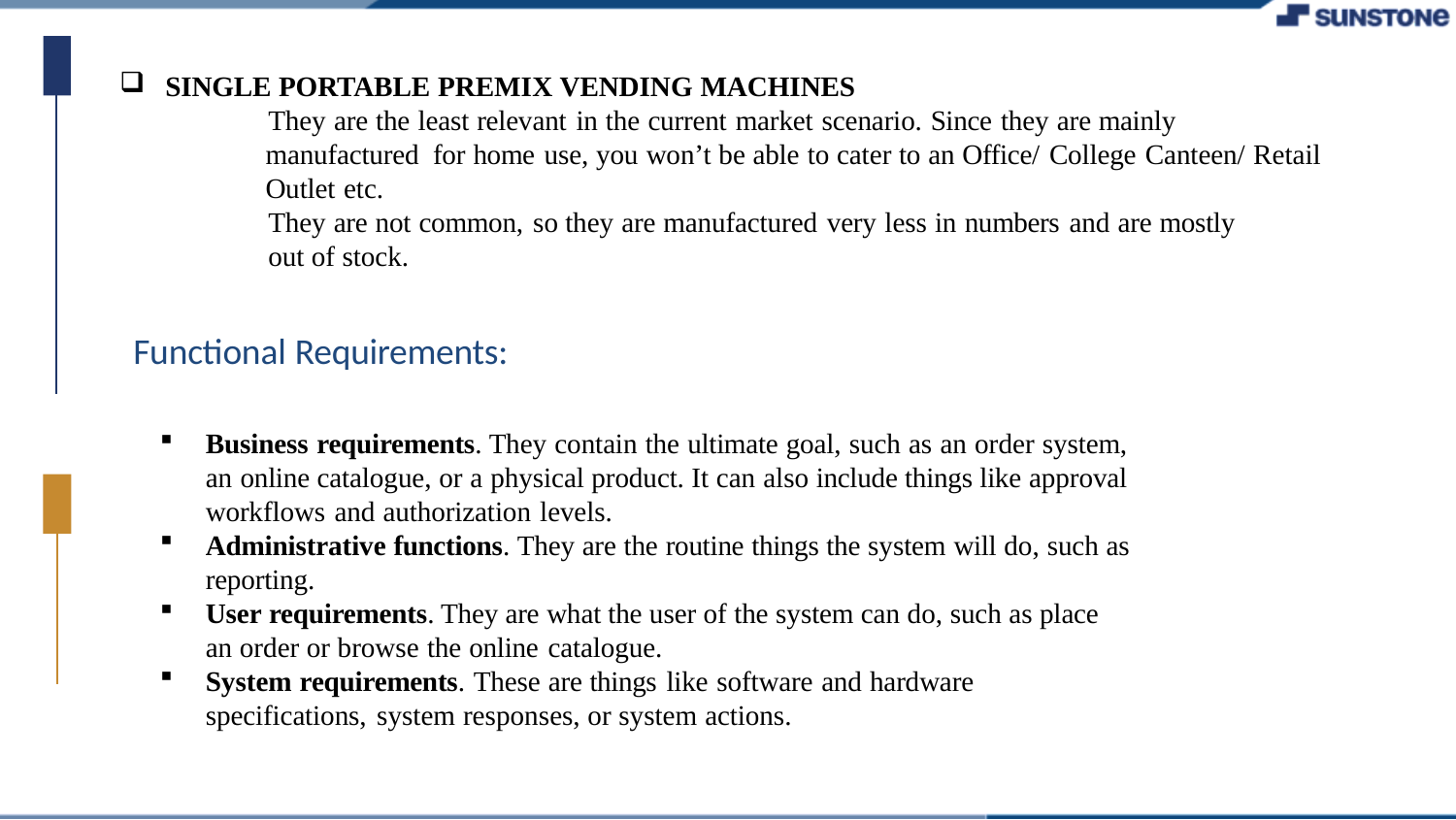

SINGLE PORTABLE PREMIX VENDING MACHINES
They are the least relevant in the current market scenario. Since they are mainly manufactured  for home use, you won’t be able to cater to an Office/ College Canteen/ Retail Outlet etc.
They are not common, so they are manufactured very less in numbers and are mostly
out of stock.

Functional Requirements:

Business requirements. They contain the ultimate goal, such as an order system,  an online catalogue, or a physical product. It can also include things like approval  workflows and authorization levels.
Administrative functions. They are the routine things the system will do, such as  reporting.
User requirements. They are what the user of the system can do, such as place  an order or browse the online catalogue.
System requirements. These are things like software and hardware
specifications, system responses, or system actions.